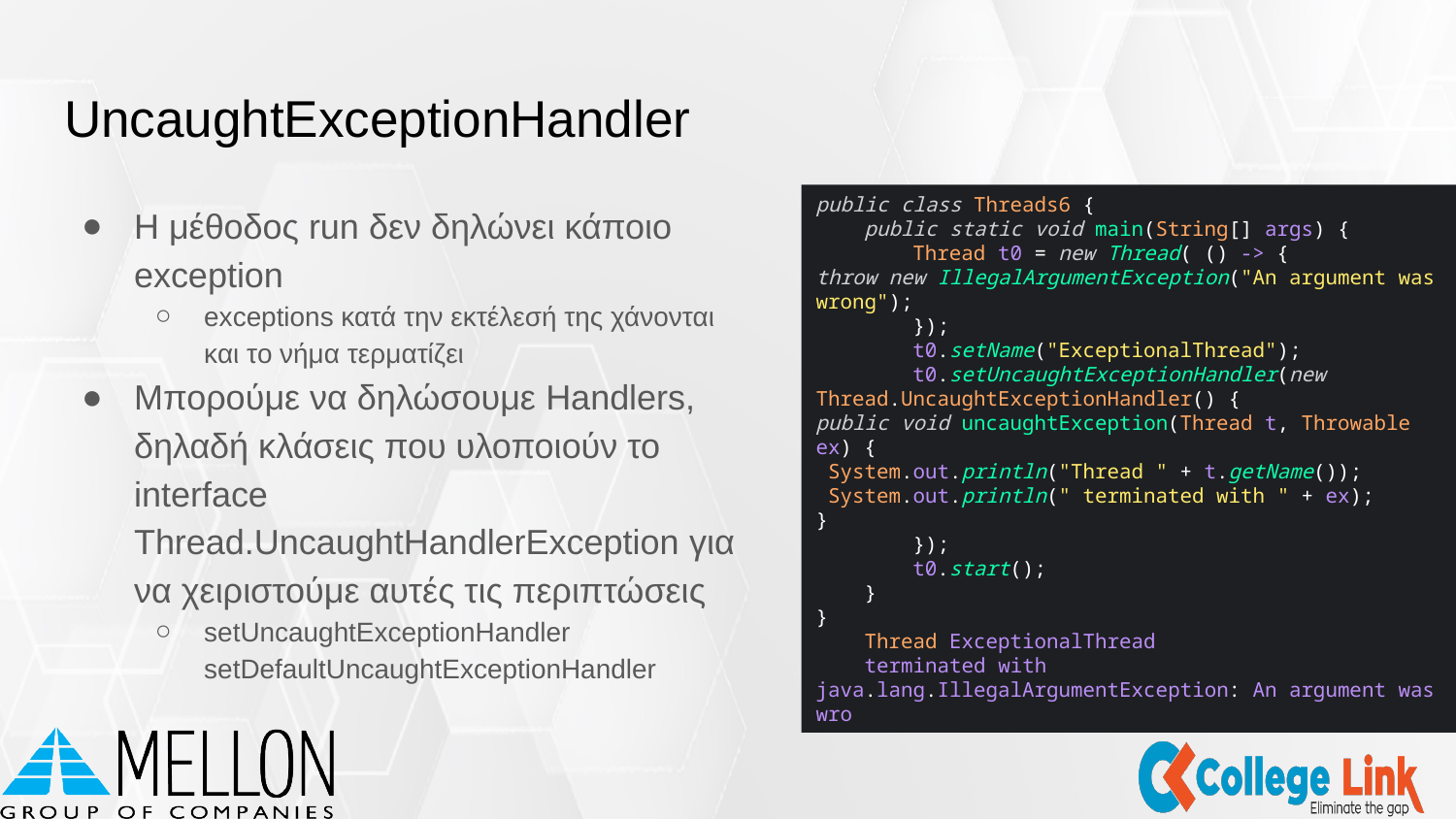

# UncaughtExceptionHandler
public class Threads6 {
    public static void main(String[] args) {
        Thread t0 = new Thread( () -> {
throw new IllegalArgumentException("An argument was wrong");
        });
        t0.setName("ExceptionalThread");
        t0.setUncaughtExceptionHandler(new Thread.UncaughtExceptionHandler() {
public void uncaughtException(Thread t, Throwable ex) {
 System.out.println("Thread " + t.getName());
 System.out.println(" terminated with " + ex);
}
        });
        t0.start();
    }
}
    Thread ExceptionalThread
    terminated with java.lang.IllegalArgumentException: An argument was wro
Η μέθοδος run δεν δηλώνει κάποιο exception
exceptions κατά την εκτέλεσή της χάνονται και το νήμα τερματίζει
Μπορούμε να δηλώσουμε Handlers, δηλαδή κλάσεις που υλοποιούν το interface Thread.UncaughtHandlerException για να χειριστούμε αυτές τις περιπτώσεις
setUncaughtExceptionHandler setDefaultUncaughtExceptionHandler